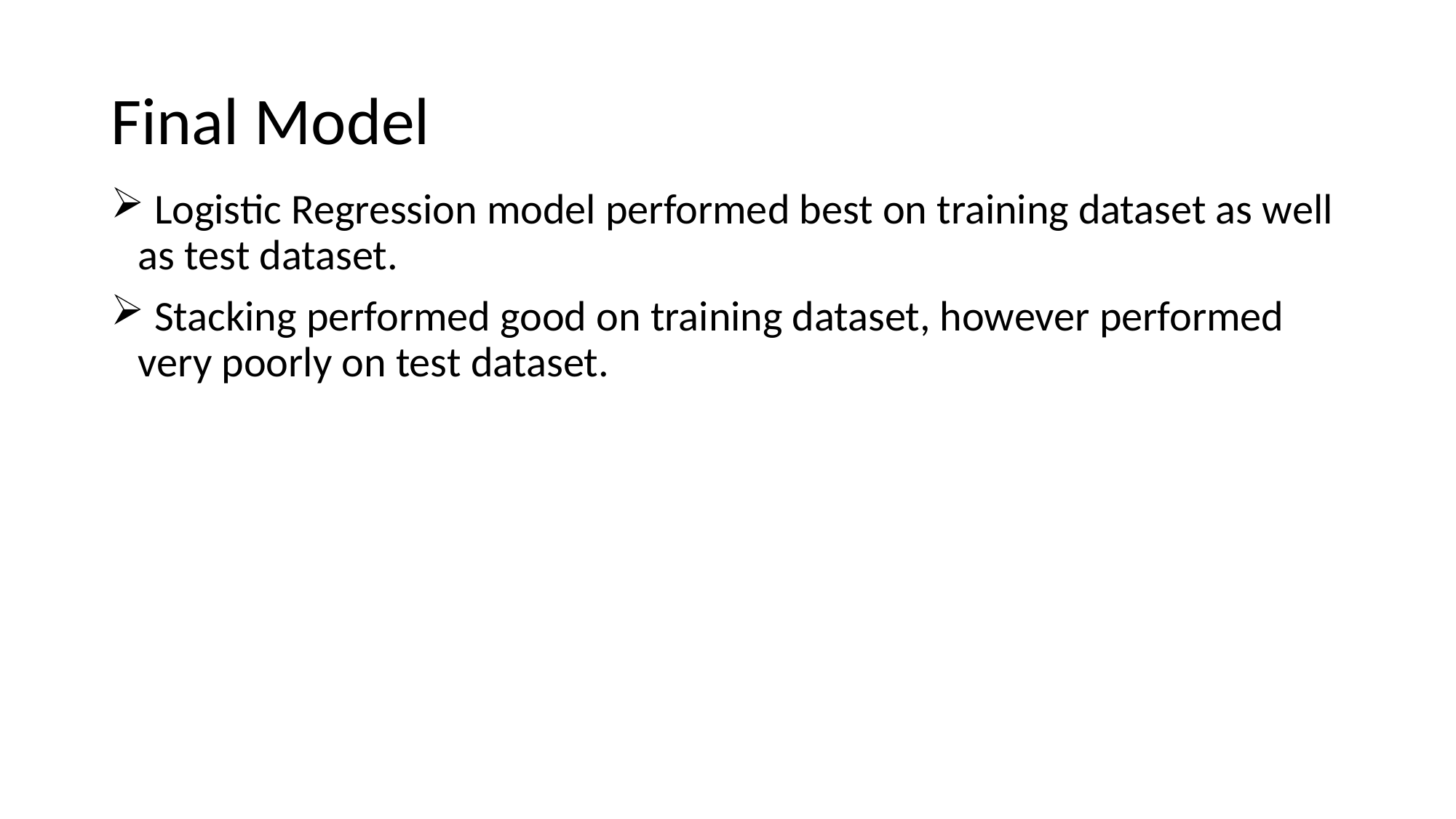

# Final Model
 Logistic Regression model performed best on training dataset as well as test dataset.
 Stacking performed good on training dataset, however performed very poorly on test dataset.